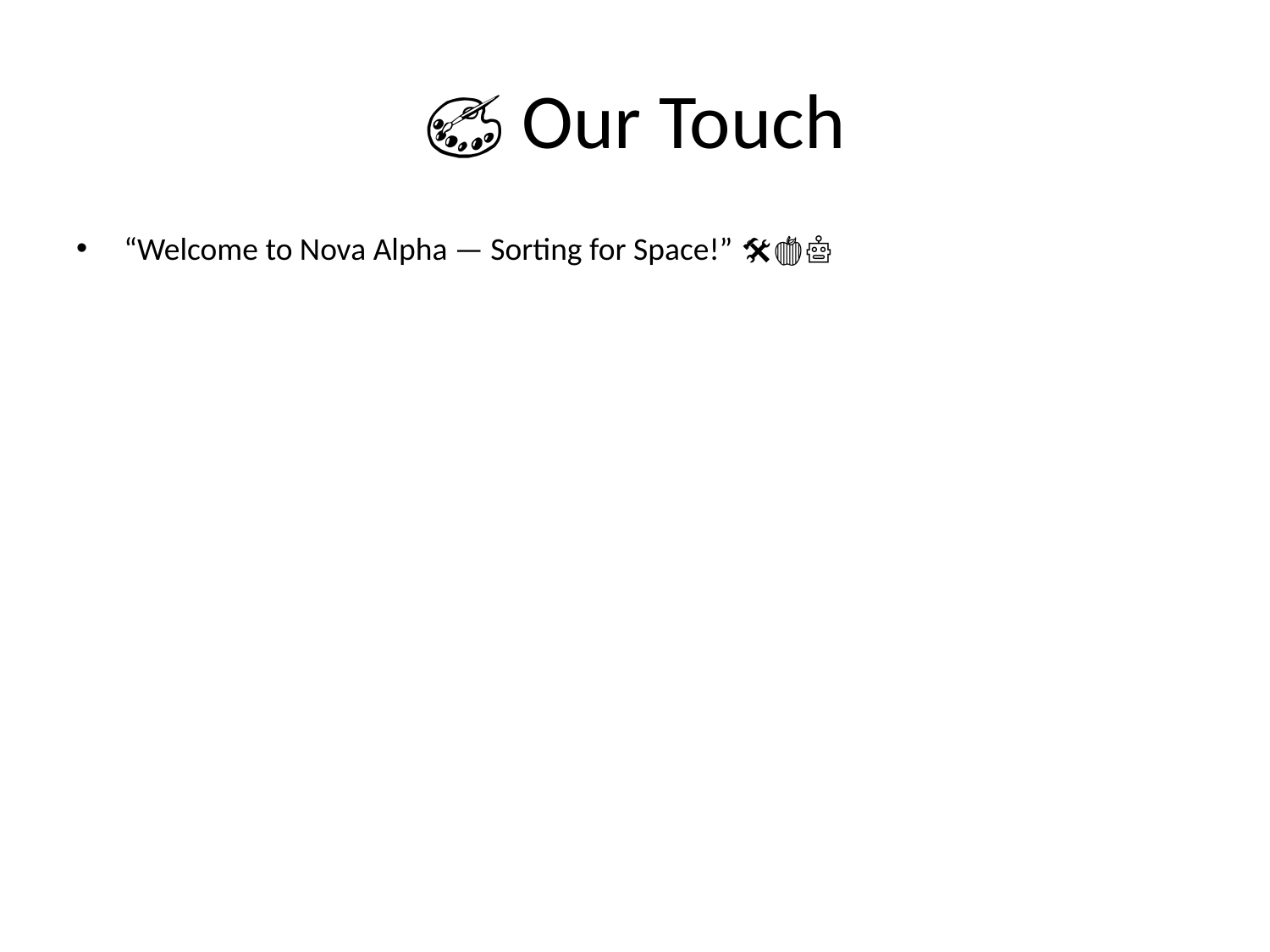

# 🎨 Our Touch
“Welcome to Nova Alpha — Sorting for Space!” 🛠️🍎🤖🧍